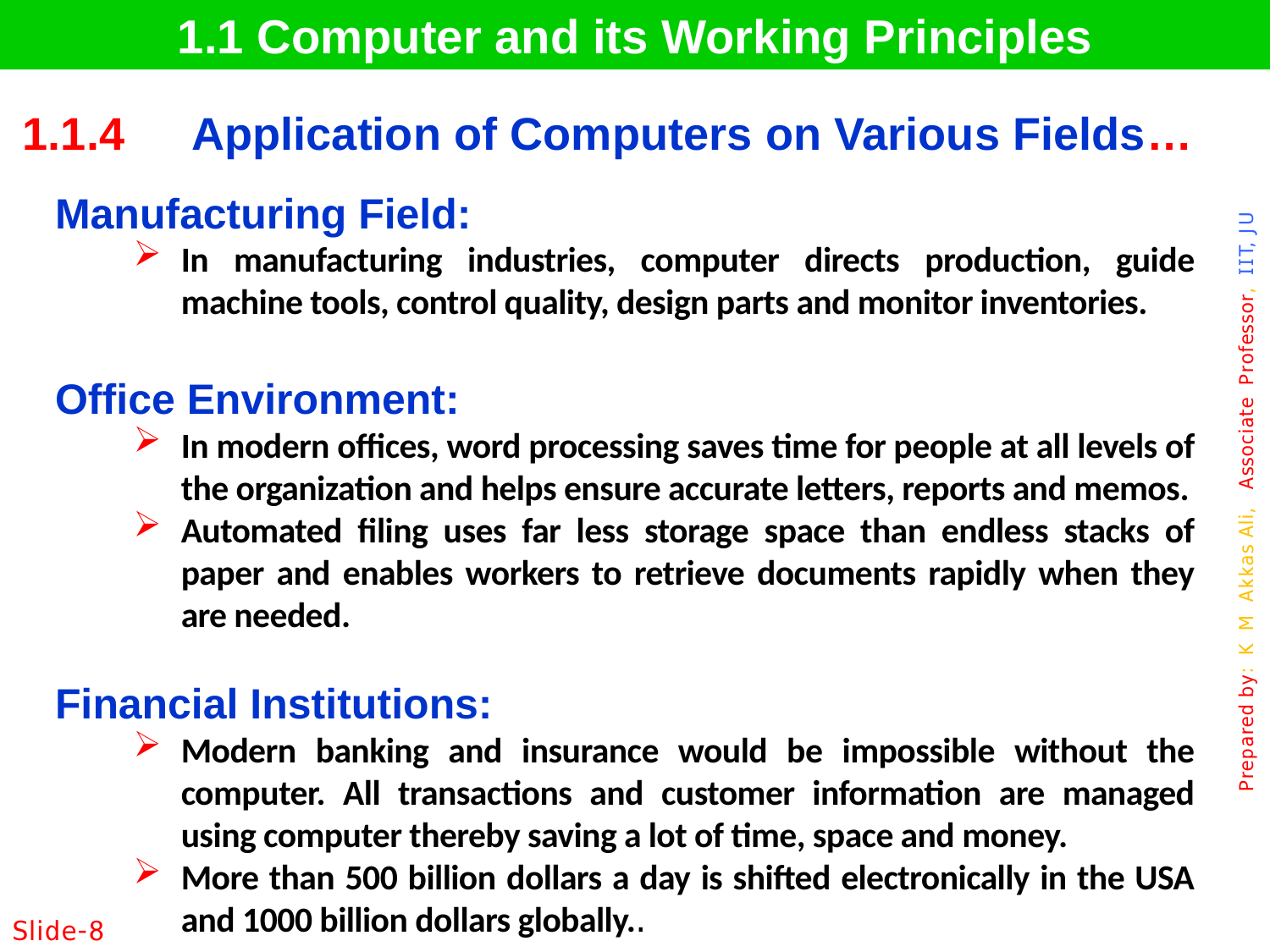

1.1 Computer and its Working Principles
| 1.1.4 | Application of Computers on Various Fields… |
| --- | --- |
Manufacturing Field:
In manufacturing industries, computer directs production, guide machine tools, control quality, design parts and monitor inventories.

Office Environment:
In modern offices, word processing saves time for people at all levels of the organization and helps ensure accurate letters, reports and memos.
Automated filing uses far less storage space than endless stacks of paper and enables workers to retrieve documents rapidly when they are needed.

Financial Institutions:
Modern banking and insurance would be impossible without the computer. All transactions and customer information are managed using computer thereby saving a lot of time, space and money.
More than 500 billion dollars a day is shifted electronically in the USA and 1000 billion dollars globally..
Slide-8